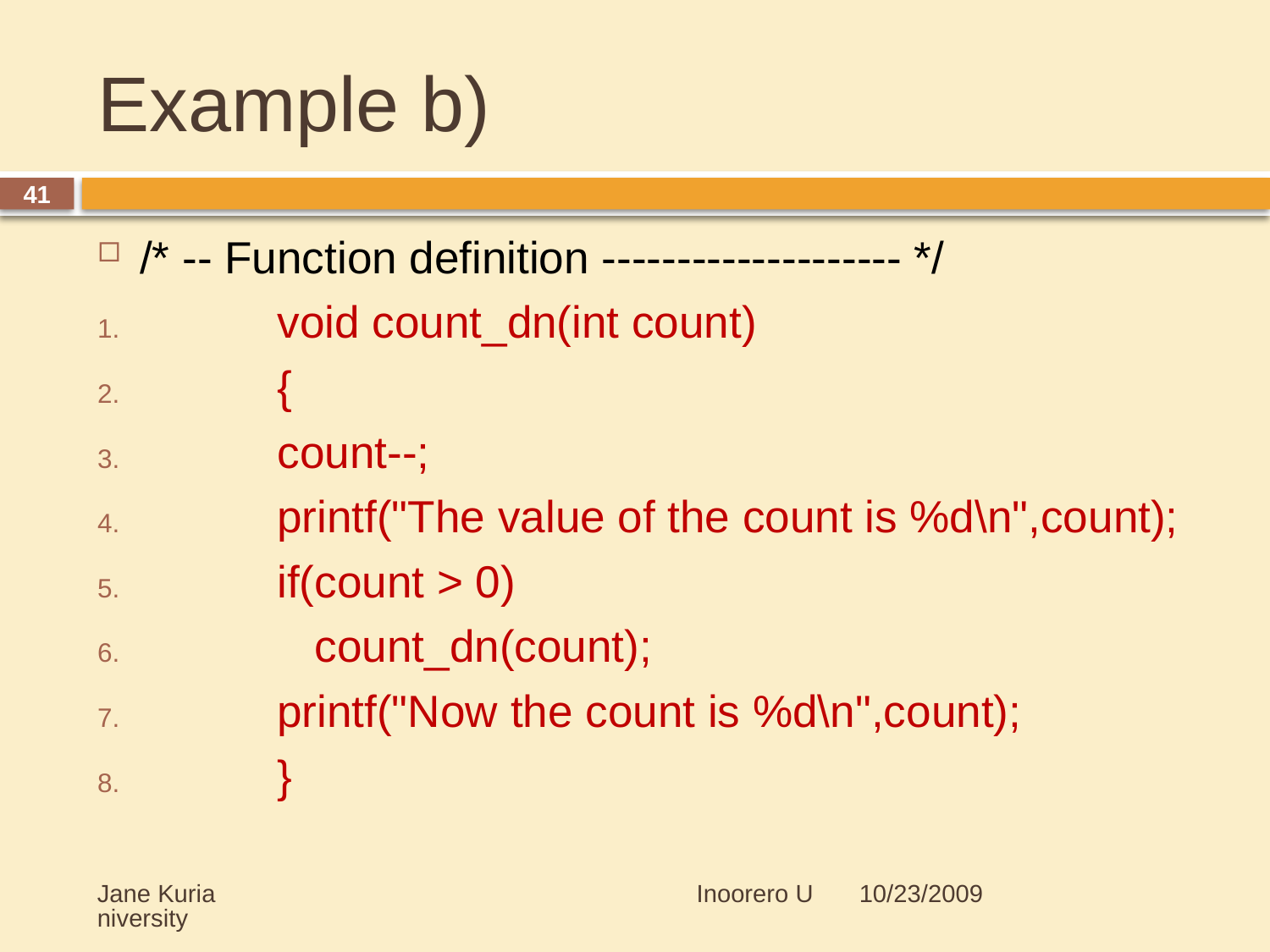

# Example b)
41
/* -- Function definition -------------------- */
	void count_dn(int count)
	{
		count--;
		printf("The value of the count is %d\n",count);
		if(count > 0)
		   count_dn(count);
		printf("Now the count is %d\n",count);
	}

Jane Kuria                                                                     Inoorero University
10/23/2009